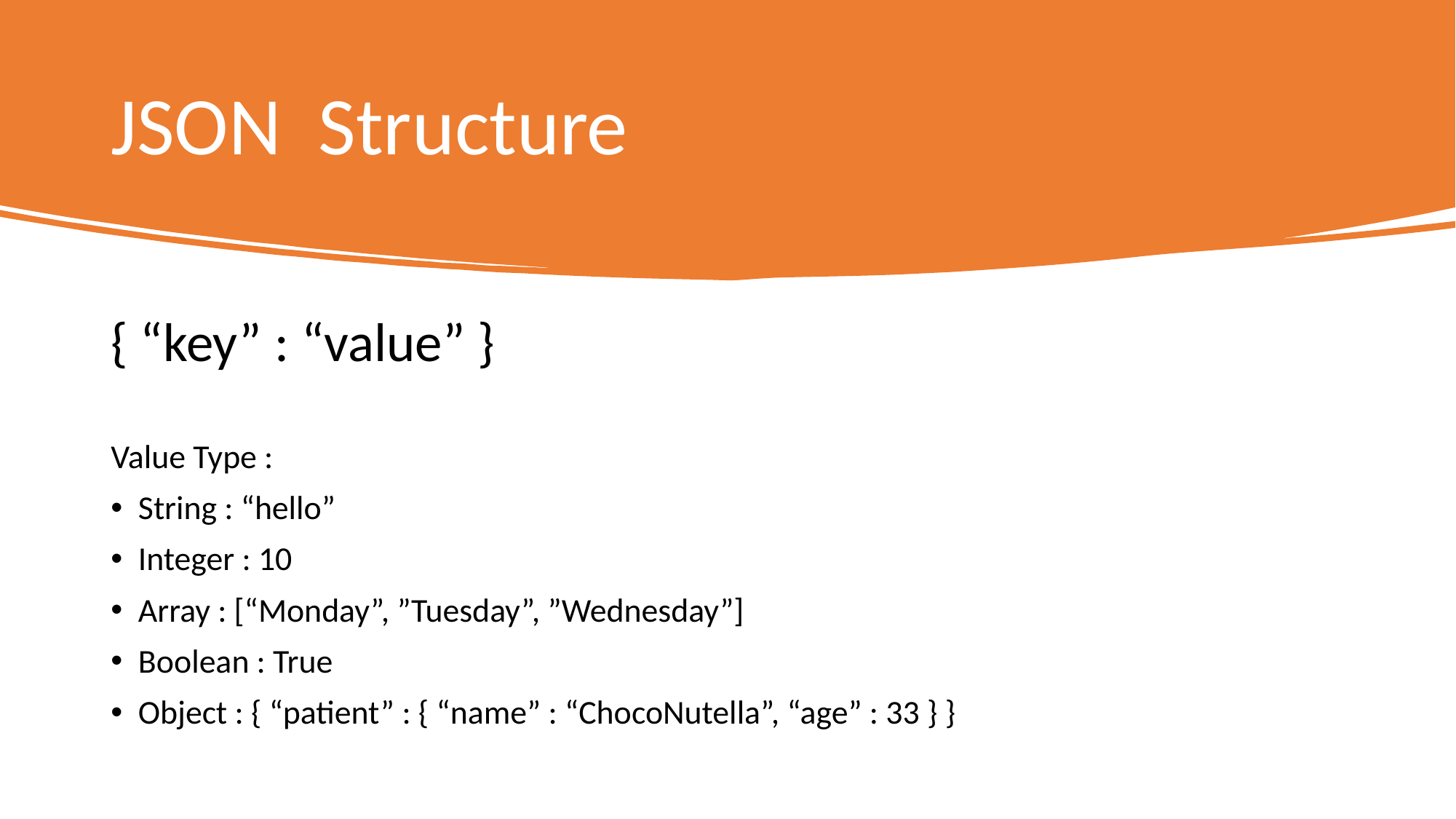

# JSON  Structure
{ “key” : “value” }

Value Type :
String : “hello”
Integer : 10
Array : [“Monday”, ”Tuesday”, ”Wednesday”]
Boolean : True
Object : { “patient” : { “name” : “ChocoNutella”, “age” : 33 } }